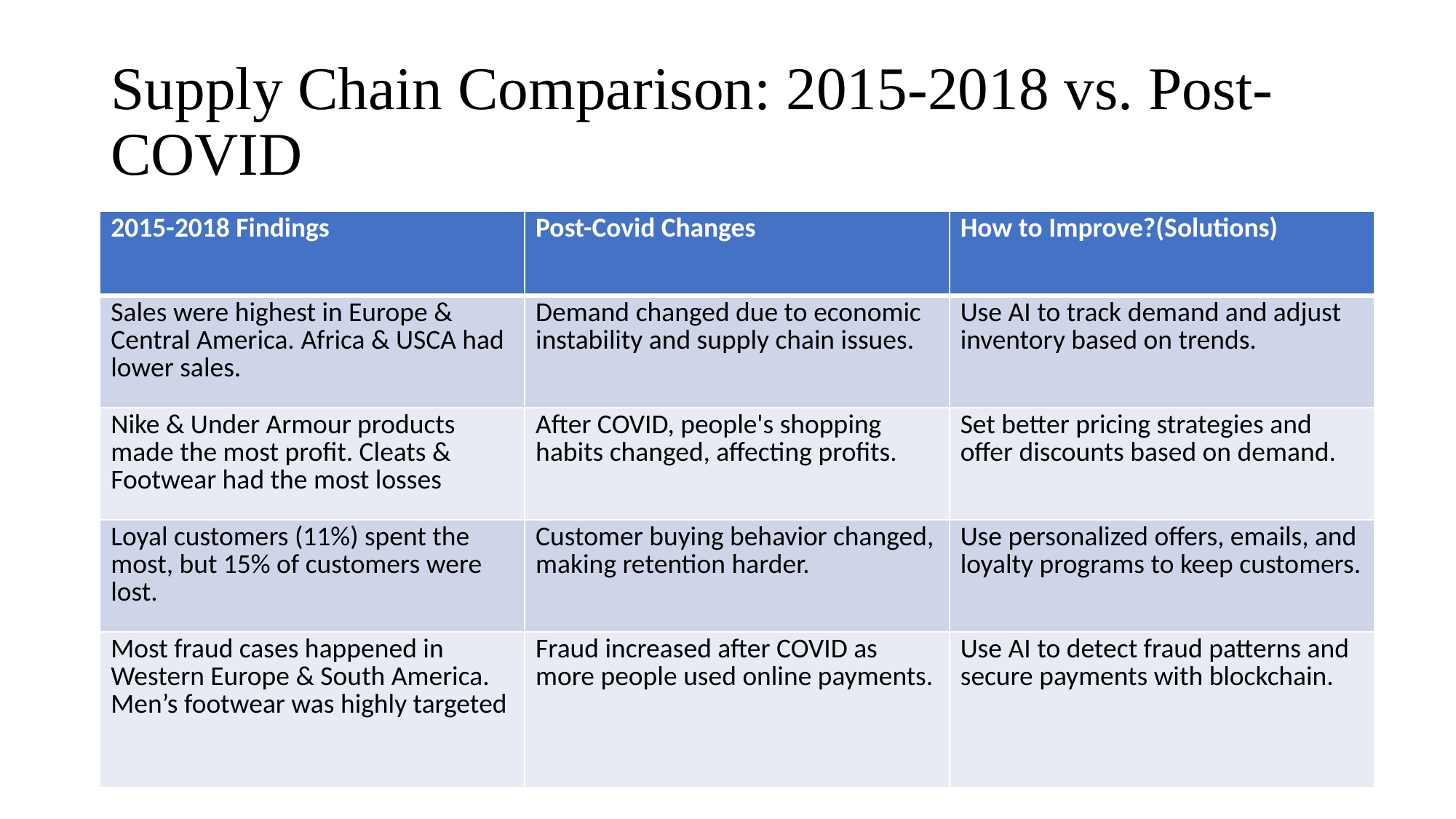

# Supply Chain Comparison: 2015-2018 vs. Post-COVID
| 2015-2018 Findings | Post-Covid Changes | How to Improve?(Solutions) |
| --- | --- | --- |
| Sales were highest in Europe & Central America. Africa & USCA had lower sales. | Demand changed due to economic instability and supply chain issues. | Use AI to track demand and adjust inventory based on trends. |
| Nike & Under Armour products made the most profit. Cleats & Footwear had the most losses | After COVID, people's shopping habits changed, affecting profits. | Set better pricing strategies and offer discounts based on demand. |
| Loyal customers (11%) spent the most, but 15% of customers were lost. | Customer buying behavior changed, making retention harder. | Use personalized offers, emails, and loyalty programs to keep customers. |
| Most fraud cases happened in Western Europe & South America. Men’s footwear was highly targeted | Fraud increased after COVID as more people used online payments. | Use AI to detect fraud patterns and secure payments with blockchain. |